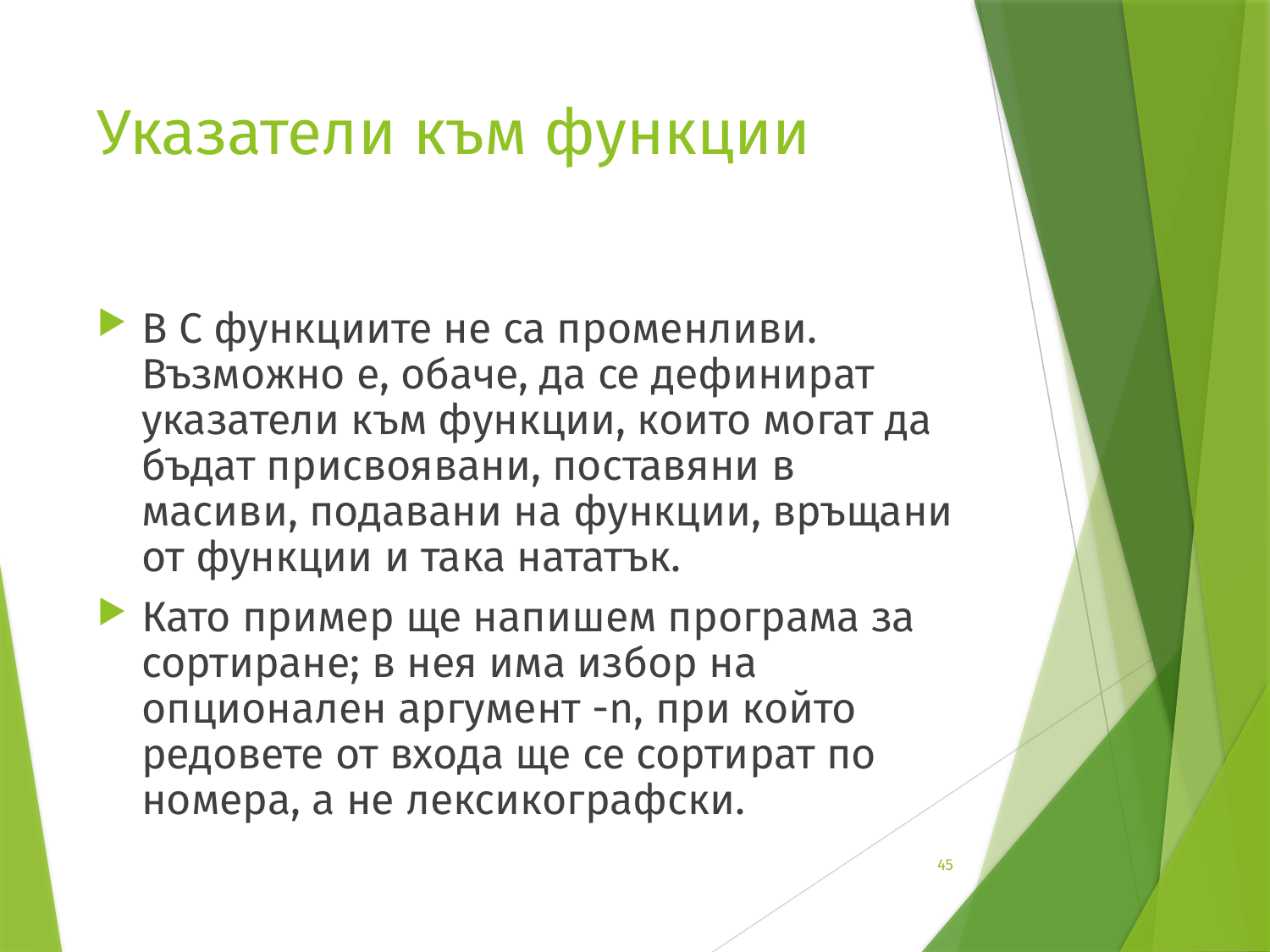

# Указатели към функции
В С функциите не са променливи. Възможно е, обаче, да се дефинират указатели към функции, които могат да бъдат присвоявани, поставяни в масиви, подавани на функции, връщани от функции и така нататък.
Като пример ще напишем програма за сортиране; в нея има избор на опционален аргумент -n, при който редовете от входа ще се сортират по номера, а не лексикографски.

45